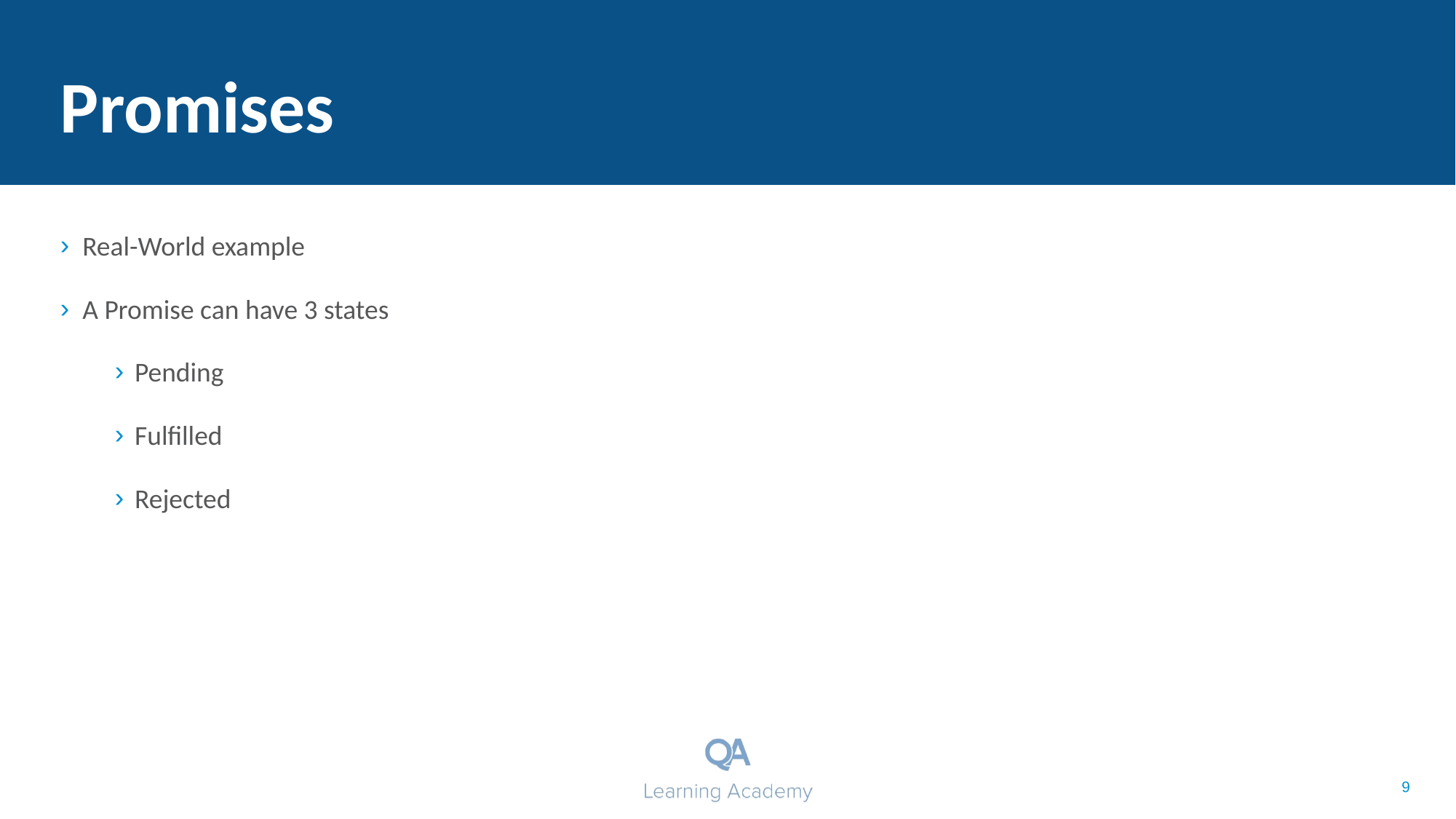

# Promises
Real-World example
A Promise can have 3 states
Pending
Fulfilled
Rejected